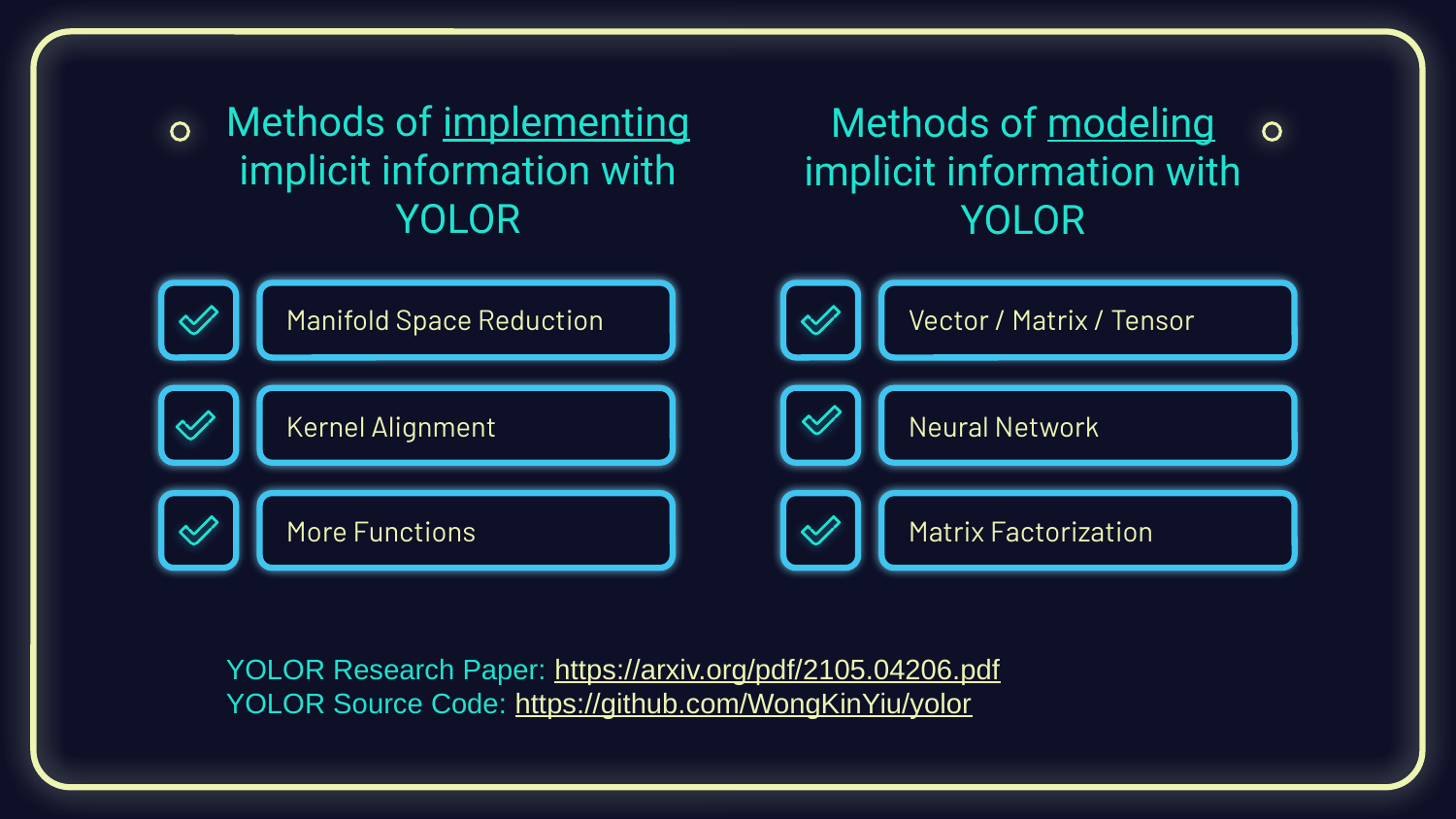

# Methods of implementing implicit information with YOLOR
Methods of modeling implicit information with YOLOR

Manifold Space Reduction
Vector / Matrix / Tensor

Kernel Alignment
Neural Network

More Functions
Matrix Factorization

YOLOR Research Paper: https://arxiv.org/pdf/2105.04206.pdf
YOLOR Source Code: https://github.com/WongKinYiu/yolor